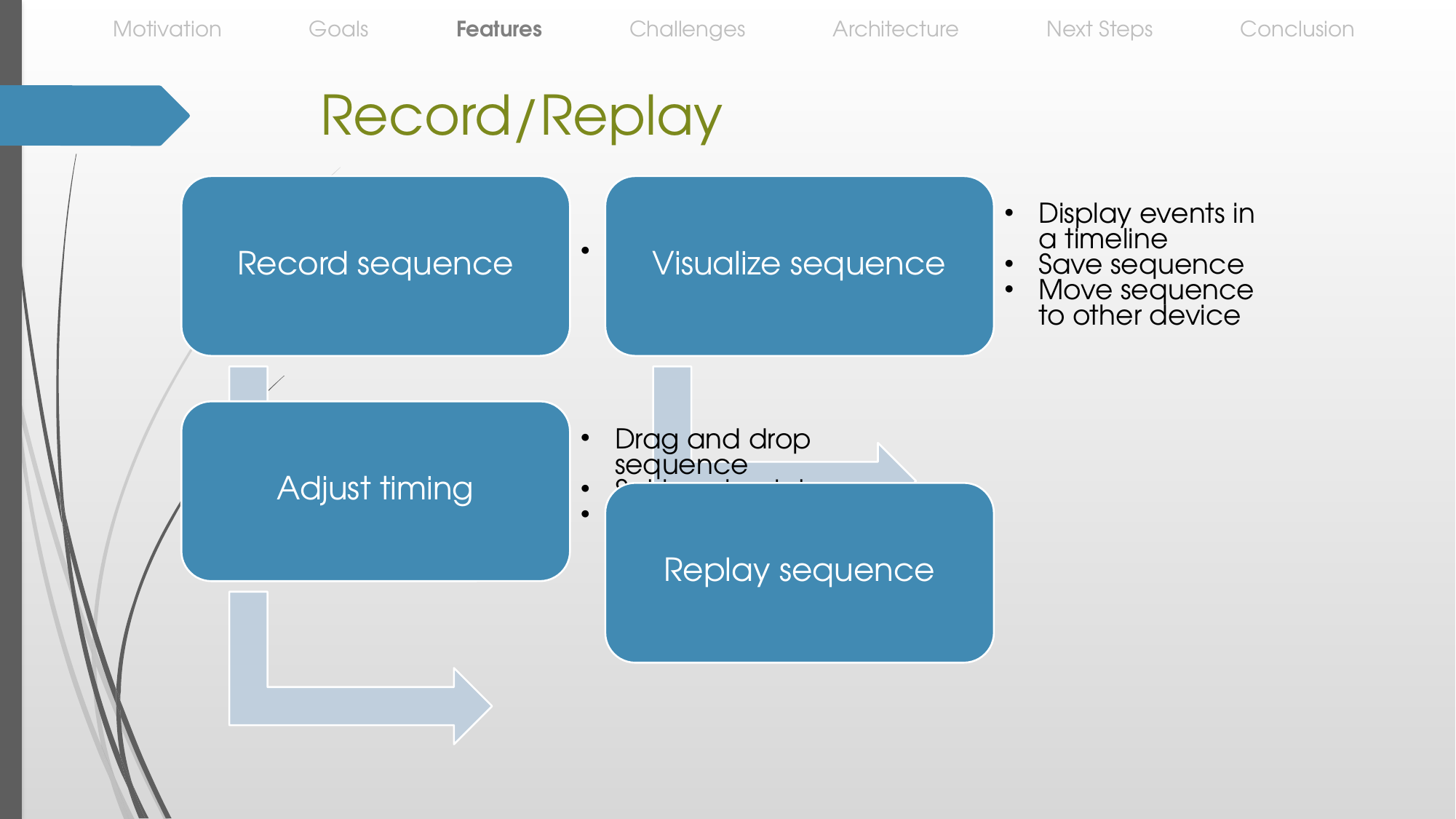

Motivation               Goals               Features               Challenges               Architecture               Next Steps               Conclusion
# Record/Replay
Record sequence
Visualize sequence
Display events in a timeline
Adjust timing
Drag and drop sequence
Replay sequence
Set breakpoints
Move sequence to other device
Add breaks of one second
Save sequence